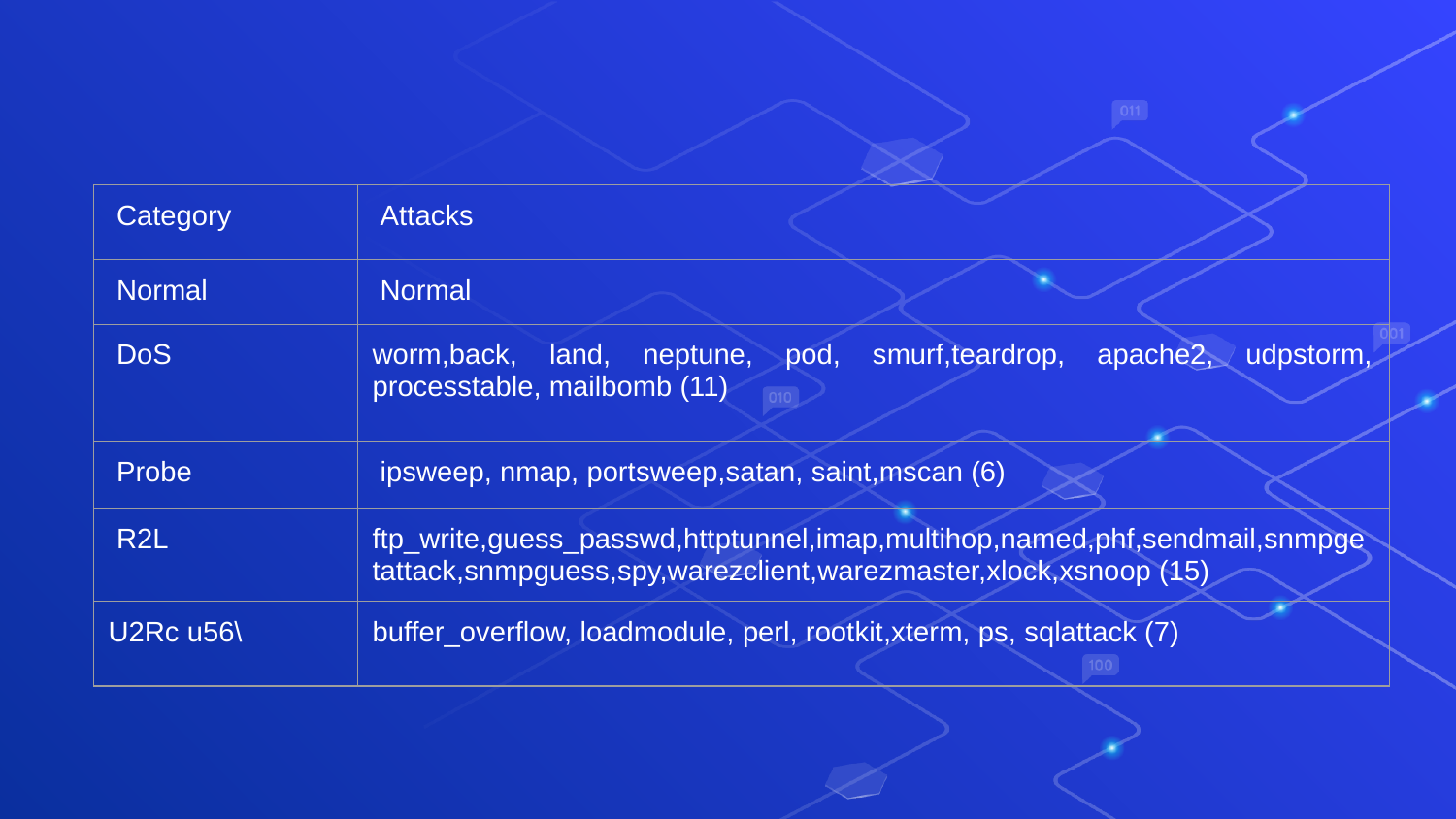

| Category | Attacks |
| --- | --- |
| Normal | Normal |
| DoS | worm,back, land, neptune, pod, smurf,teardrop, apache2, udpstorm, processtable, mailbomb (11) |
| Probe | ipsweep, nmap, portsweep,satan, saint,mscan (6) |
| R2L | ftp\_write,guess\_passwd,httptunnel,imap,multihop,named,phf,sendmail,snmpgetattack,snmpguess,spy,warezclient,warezmaster,xlock,xsnoop (15) |
| U2Rc u56\ | buffer\_overflow, loadmodule, perl, rootkit,xterm, ps, sqlattack (7) |